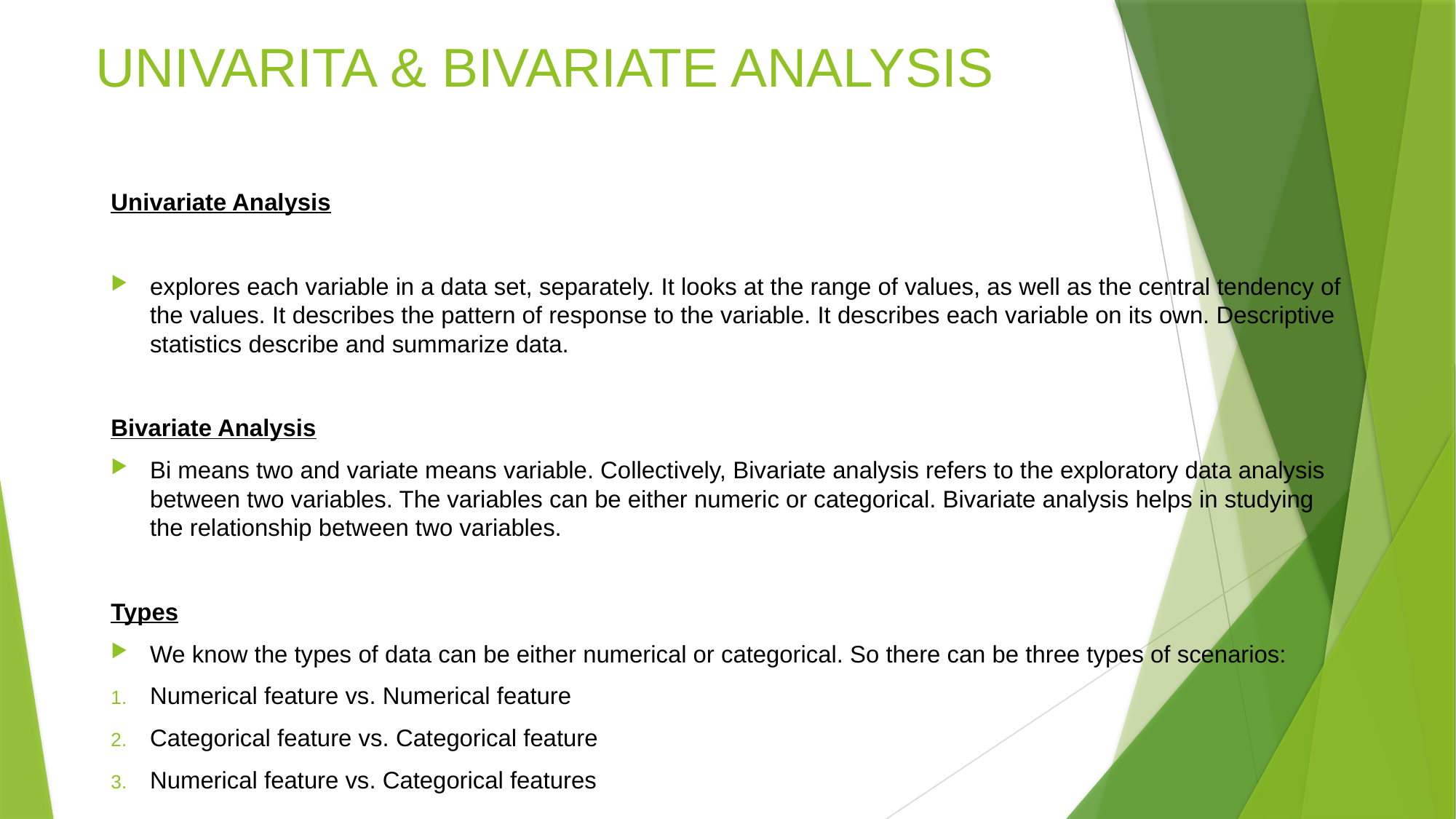

# UNIVARITA & BIVARIATE ANALYSIS

Univariate Analysis

explores each variable in a data set, separately. It looks at the range of values, as well as the central tendency of the values. It describes the pattern of response to the variable. It describes each variable on its own. Descriptive statistics describe and summarize data.

Bivariate Analysis
Bi means two and variate means variable. Collectively, Bivariate analysis refers to the exploratory data analysis between two variables. The variables can be either numeric or categorical. Bivariate analysis helps in studying the relationship between two variables.

Types
We know the types of data can be either numerical or categorical. So there can be three types of scenarios:
Numerical feature vs. Numerical feature
Categorical feature vs. Categorical feature
Numerical feature vs. Categorical features